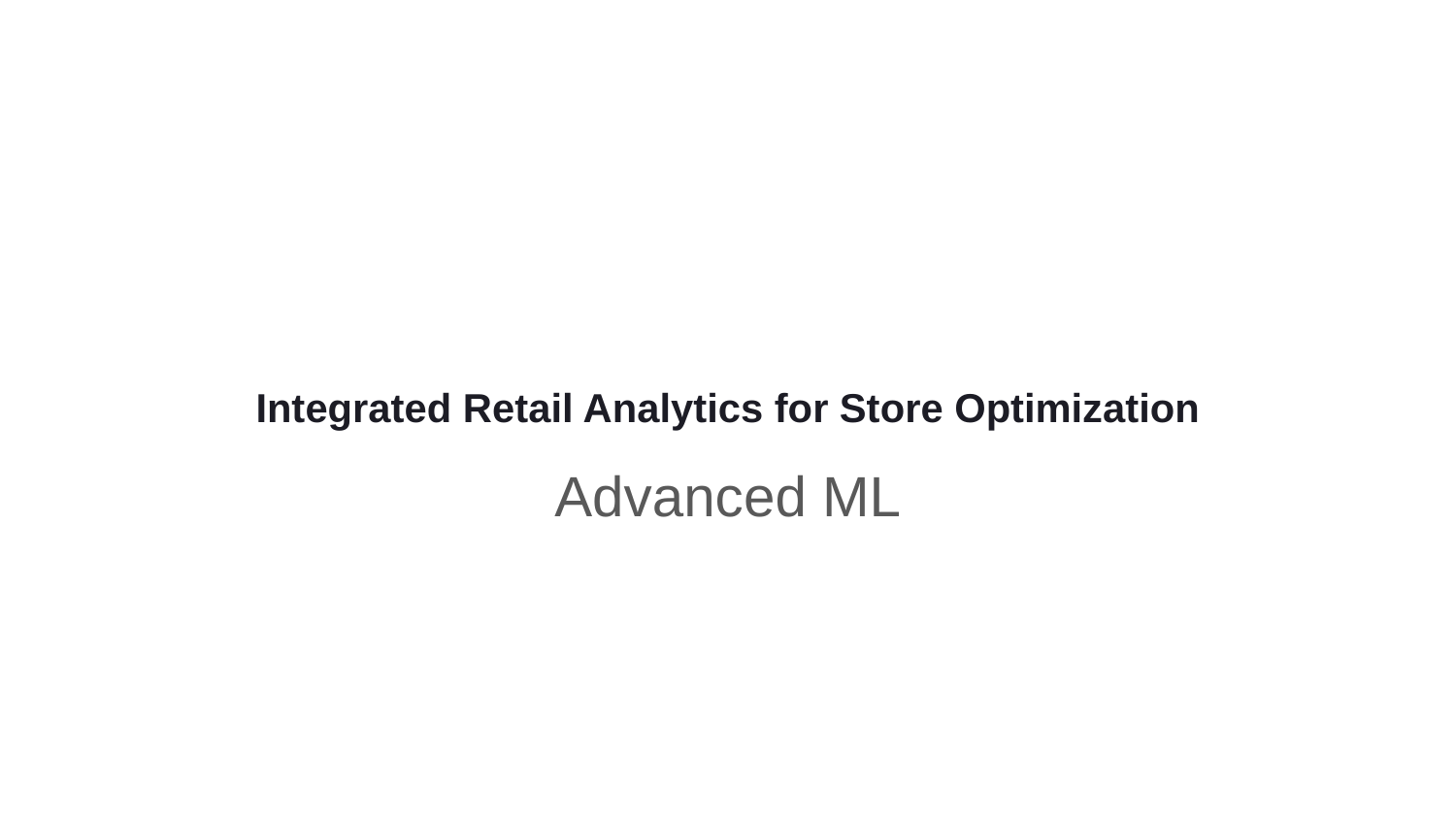

# Integrated Retail Analytics for Store Optimization
Advanced ML